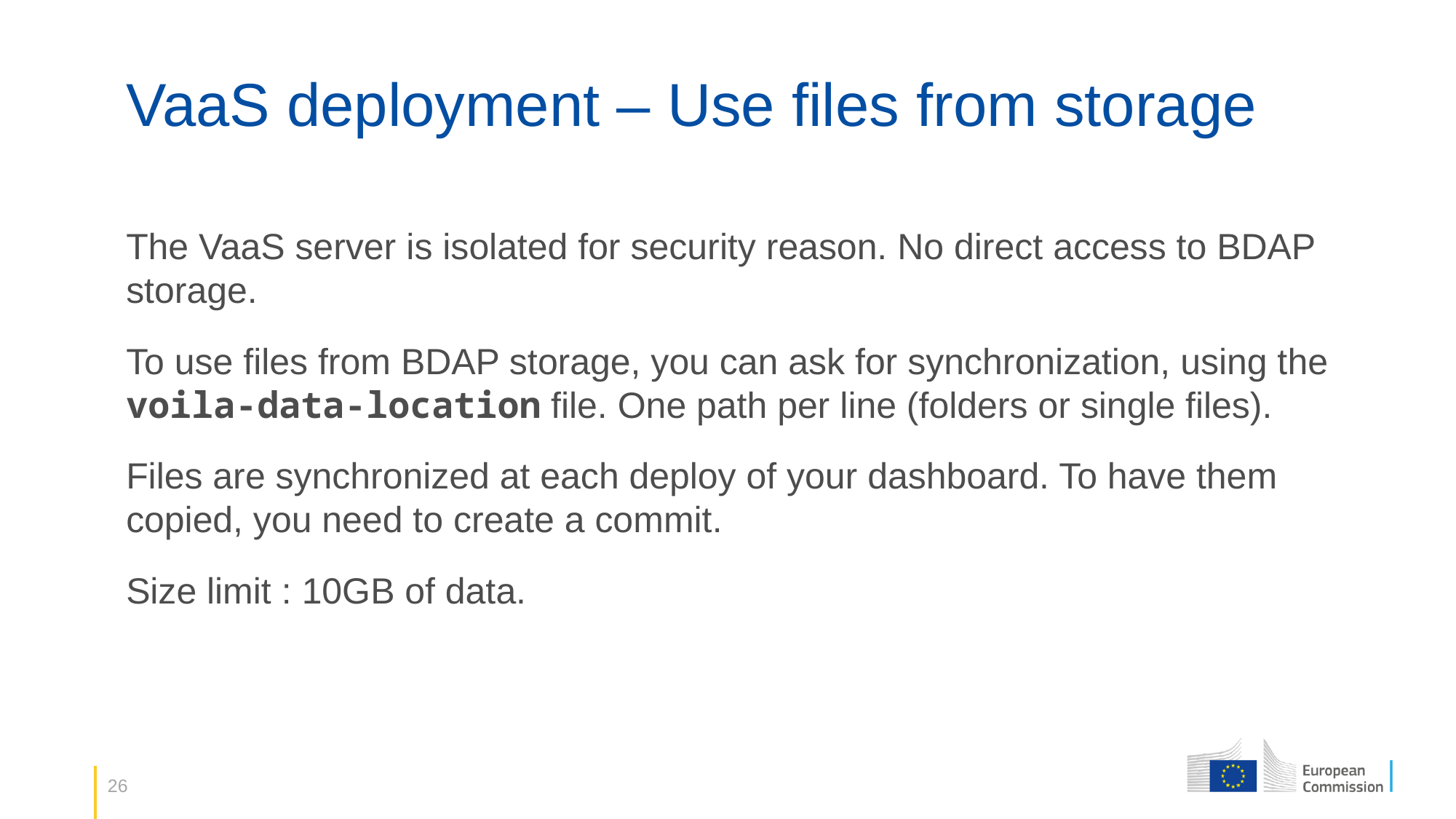

VaaS deployment – Use files from storage
The VaaS server is isolated for security reason. No direct access to BDAP storage.
To use files from BDAP storage, you can ask for synchronization, using the voila-data-location file. One path per line (folders or single files).
Files are synchronized at each deploy of your dashboard. To have them copied, you need to create a commit.
Size limit : 10GB of data.